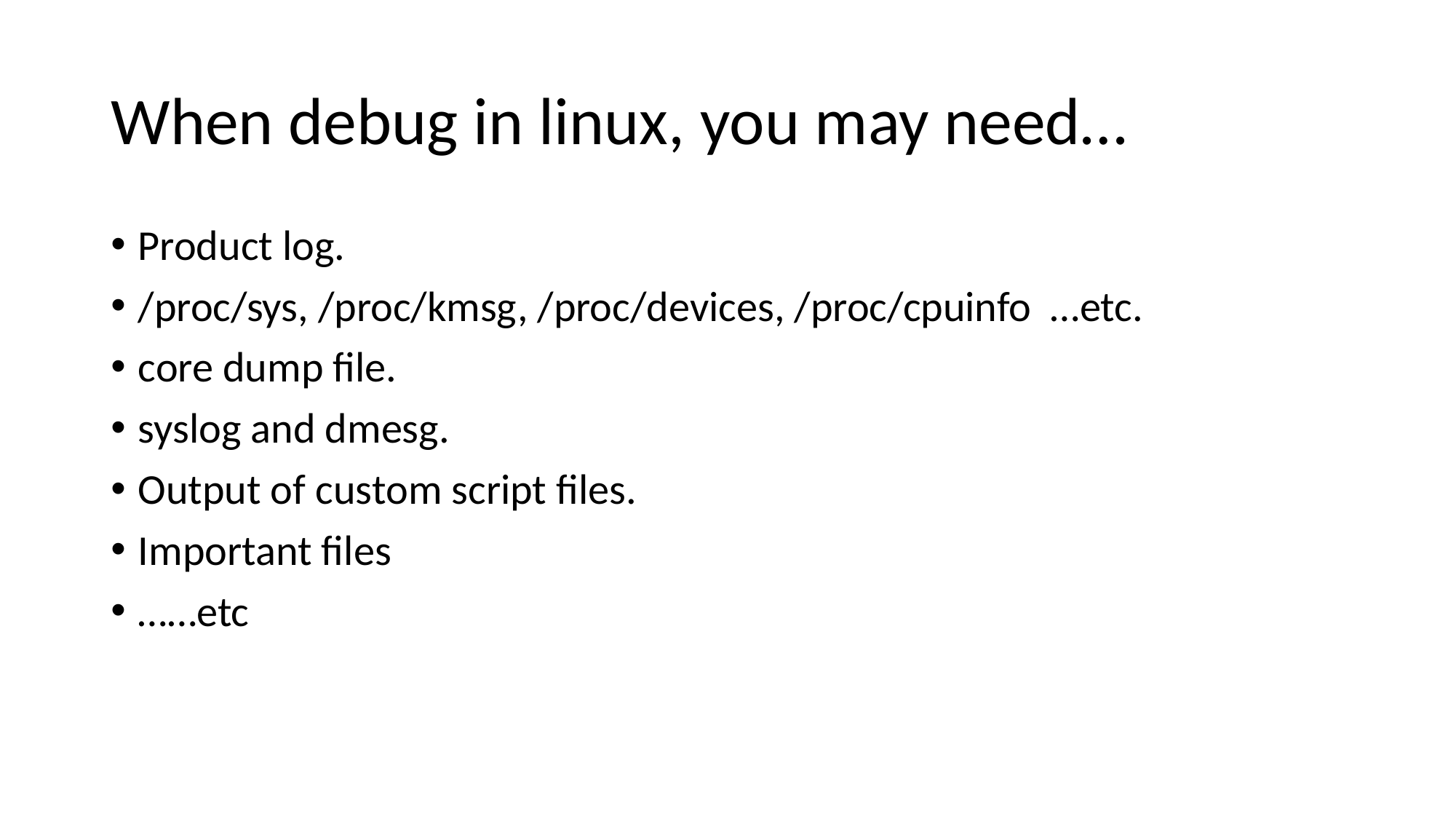

# When debug in linux, you may need…
Product log.
/proc/sys, /proc/kmsg, /proc/devices, /proc/cpuinfo  …etc.
core dump file.
syslog and dmesg.
Output of custom script files.
Important files
……etc